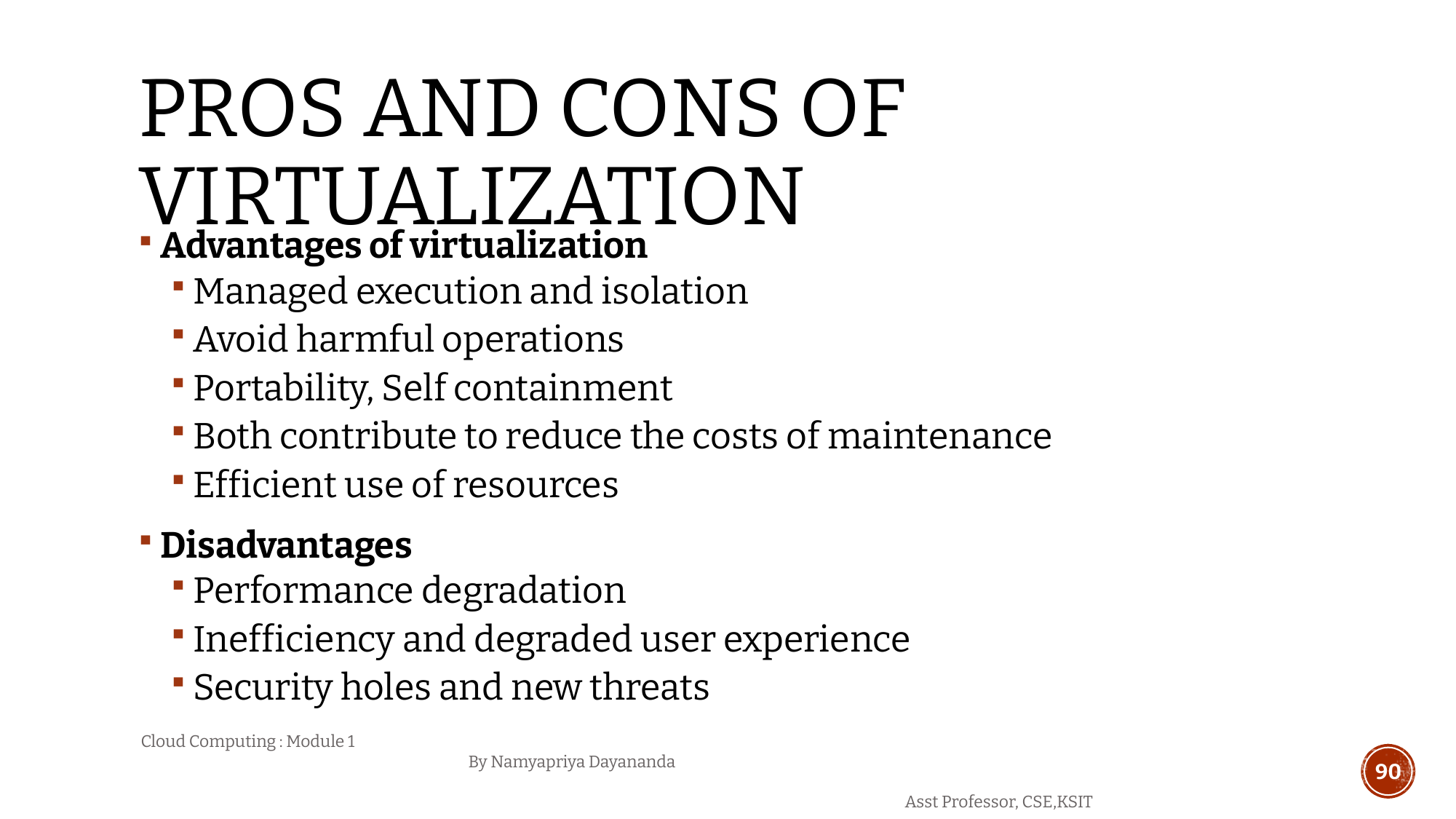

# PROS AND CONS OF VIRTUALIZATION
Advantages of virtualization
Managed execution and isolation
Avoid harmful operations
Portability, Self containment
Both contribute to reduce the costs of maintenance
Efficient use of resources
Disadvantages
Performance degradation
Inefficiency and degraded user experience
Security holes and new threats
Cloud Computing : Module 1                                             										By Namyapriya Dayananda
																	Asst Professor, CSE,KSIT
90